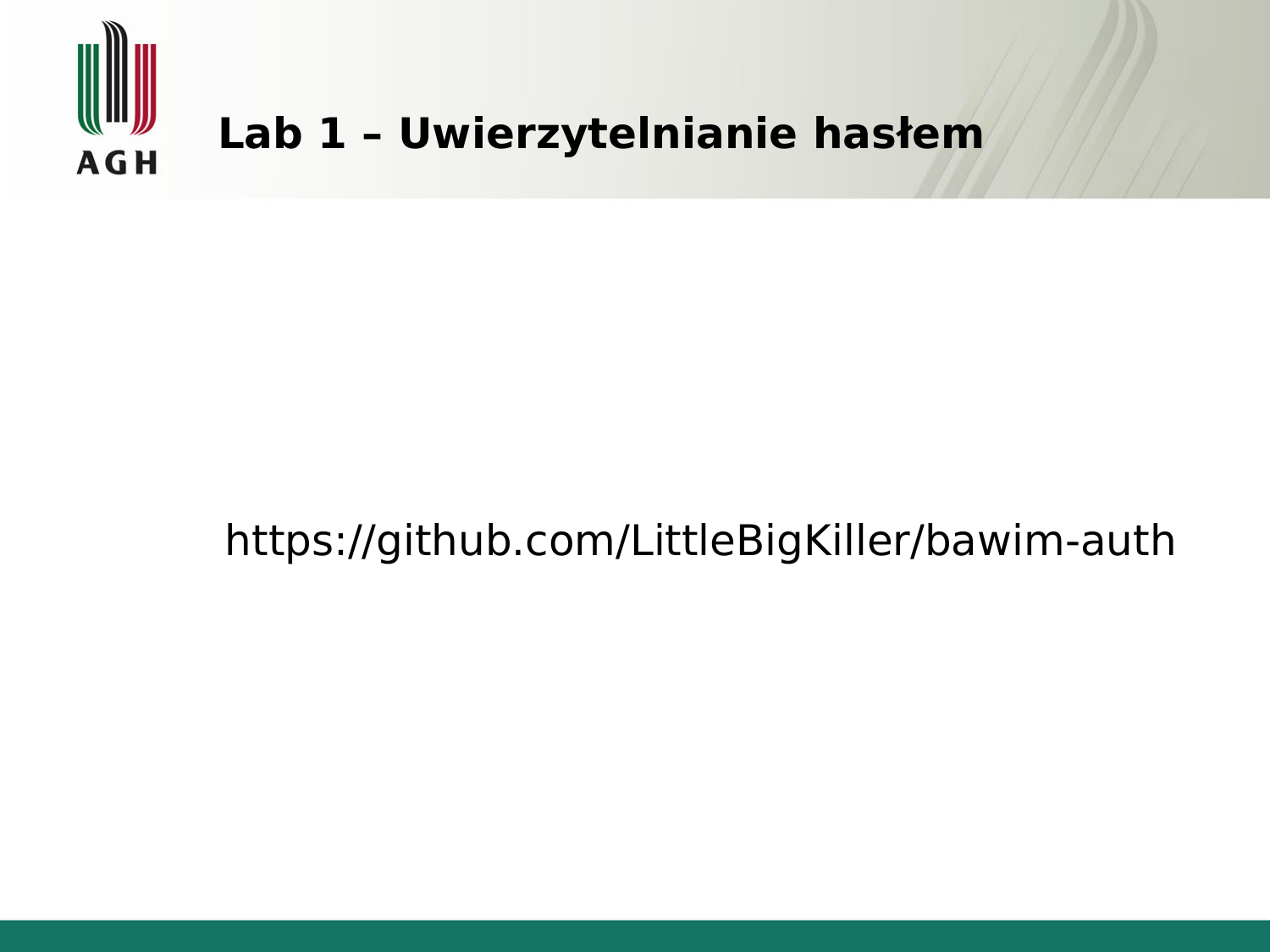

# Lab 1 – Uwierzytelnianie hasłem
https://github.com/LittleBigKiller/bawim-auth